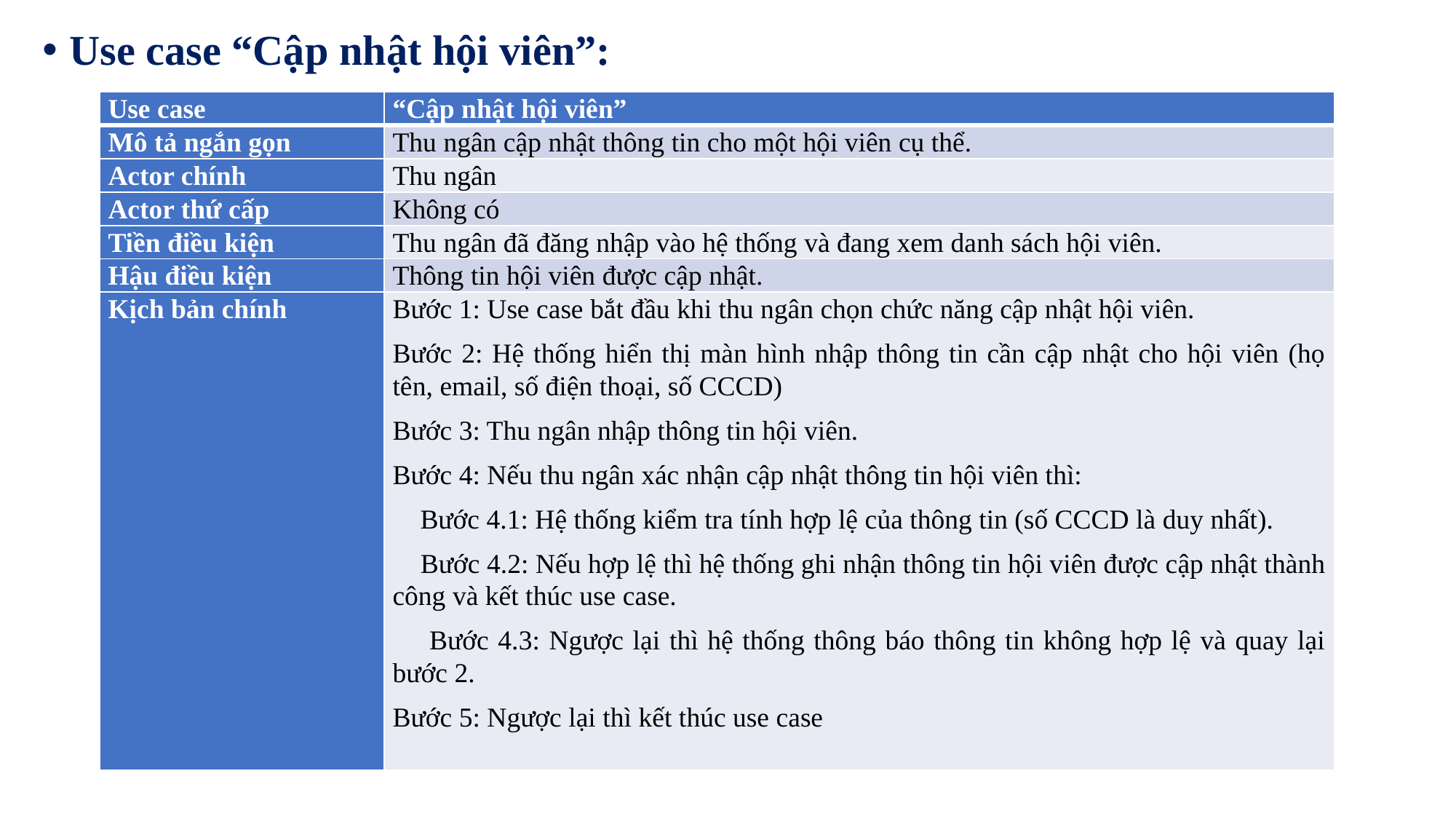

Use case “Cập nhật hội viên”:
| Use case | “Cập nhật hội viên” |
| --- | --- |
| Mô tả ngắn gọn | Thu ngân cập nhật thông tin cho một hội viên cụ thể. |
| Actor chính | Thu ngân |
| Actor thứ cấp | Không có |
| Tiền điều kiện | Thu ngân đã đăng nhập vào hệ thống và đang xem danh sách hội viên. |
| Hậu điều kiện | Thông tin hội viên được cập nhật. |
| Kịch bản chính | Bước 1: Use case bắt đầu khi thu ngân chọn chức năng cập nhật hội viên. Bước 2: Hệ thống hiển thị màn hình nhập thông tin cần cập nhật cho hội viên (họ tên, email, số điện thoại, số CCCD) Bước 3: Thu ngân nhập thông tin hội viên. Bước 4: Nếu thu ngân xác nhận cập nhật thông tin hội viên thì: Bước 4.1: Hệ thống kiểm tra tính hợp lệ của thông tin (số CCCD là duy nhất). Bước 4.2: Nếu hợp lệ thì hệ thống ghi nhận thông tin hội viên được cập nhật thành công và kết thúc use case. Bước 4.3: Ngược lại thì hệ thống thông báo thông tin không hợp lệ và quay lại bước 2. Bước 5: Ngược lại thì kết thúc use case |